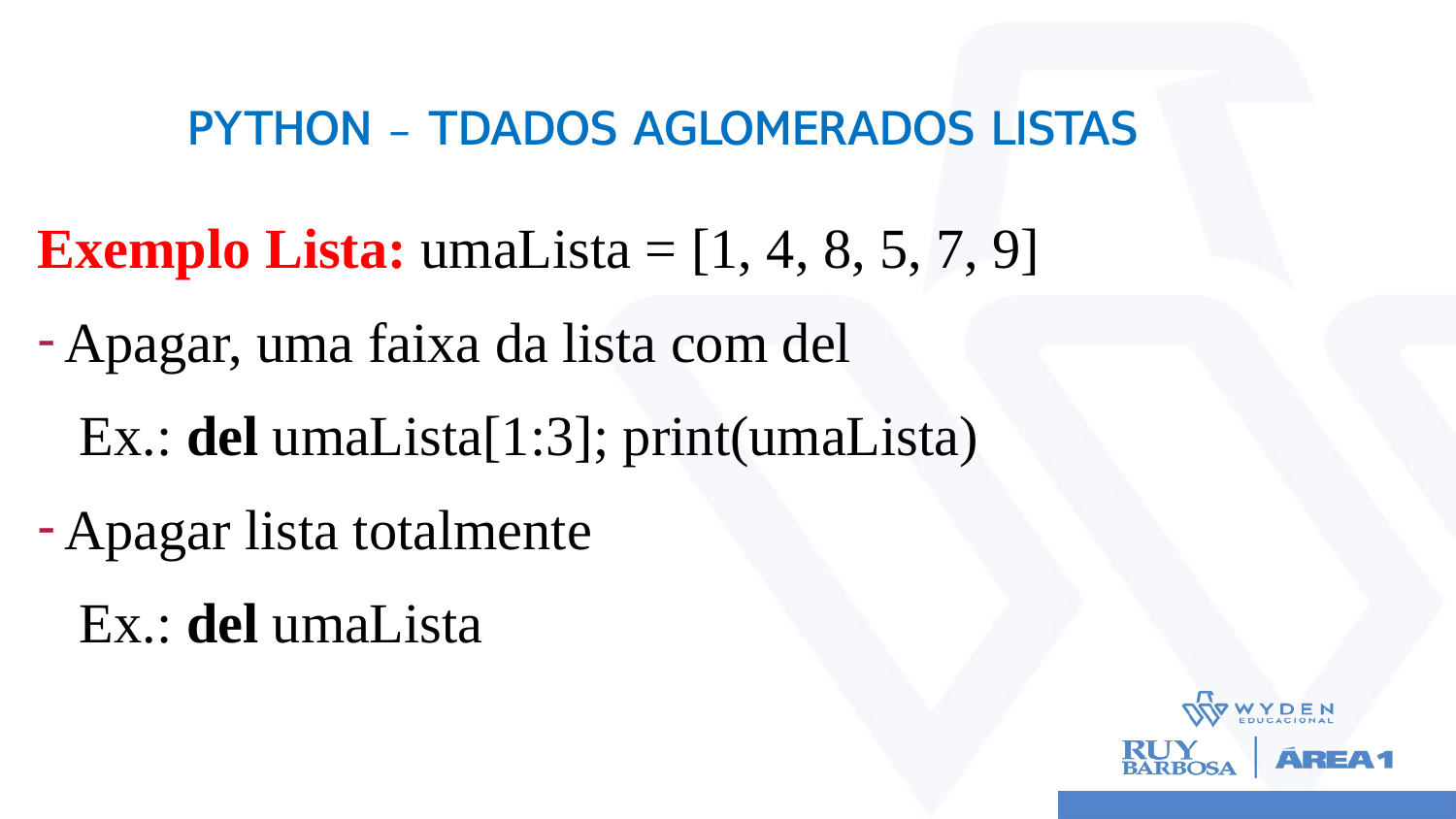

# Python – TDados Aglomerados Listas
Exemplo Lista: umaLista = [1, 4, 8, 5, 7, 9]
Apagar, uma faixa da lista com del
   Ex.: del umaLista[1:3]; print(umaLista)
Apagar lista totalmente
   Ex.: del umaLista